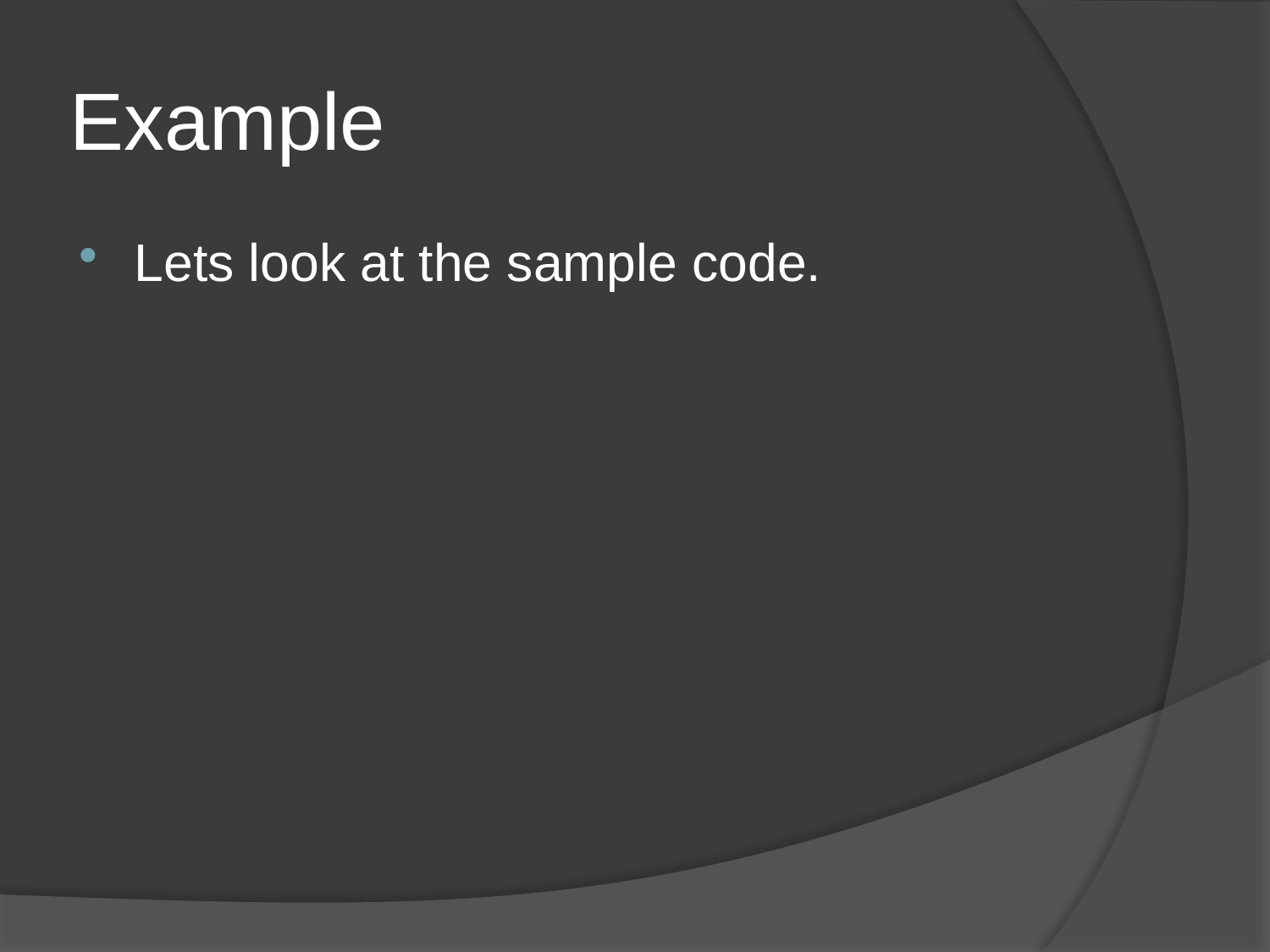

# Example
Lets look at the sample code.